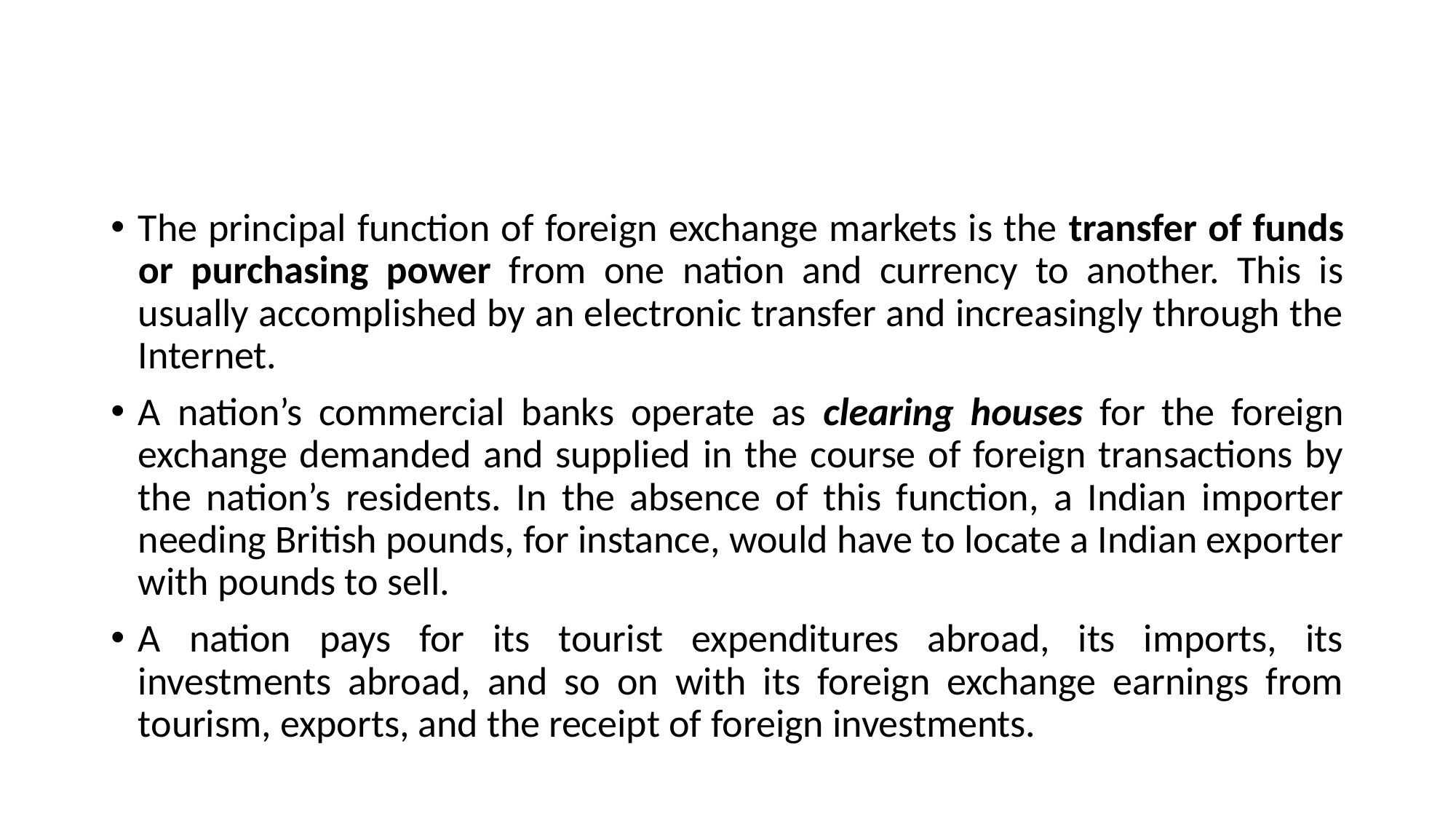

#
The principal function of foreign exchange markets is the transfer of funds or purchasing power from one nation and currency to another. This is usually accomplished by an electronic transfer and increasingly through the Internet.
A nation’s commercial banks operate as clearing houses for the foreign exchange demanded and supplied in the course of foreign transactions by the nation’s residents. In the absence of this function, a Indian importer needing British pounds, for instance, would have to locate a Indian exporter with pounds to sell.
A nation pays for its tourist expenditures abroad, its imports, its investments abroad, and so on with its foreign exchange earnings from tourism, exports, and the receipt of foreign investments.